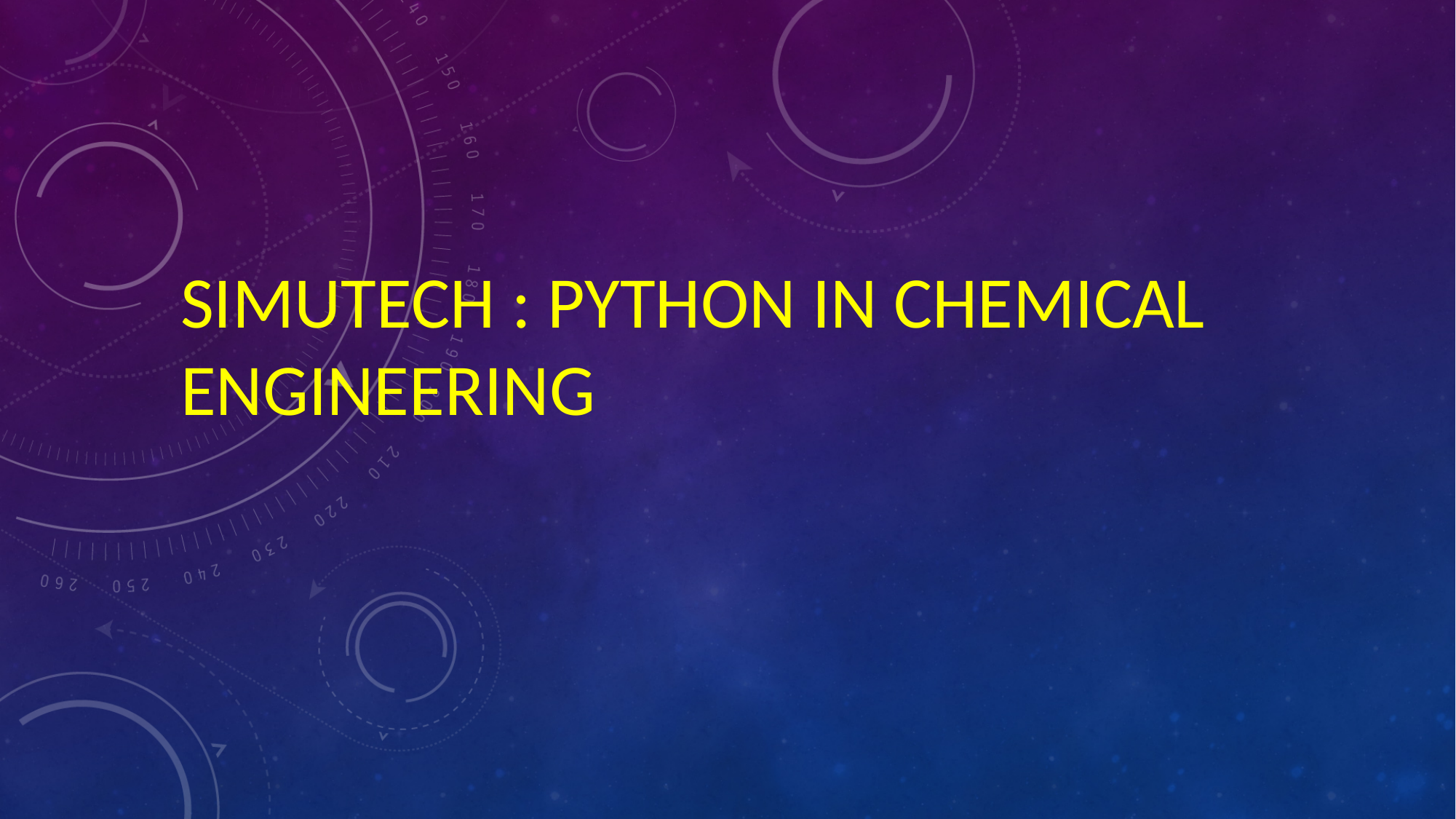

# Simutech : python in chemical engineering